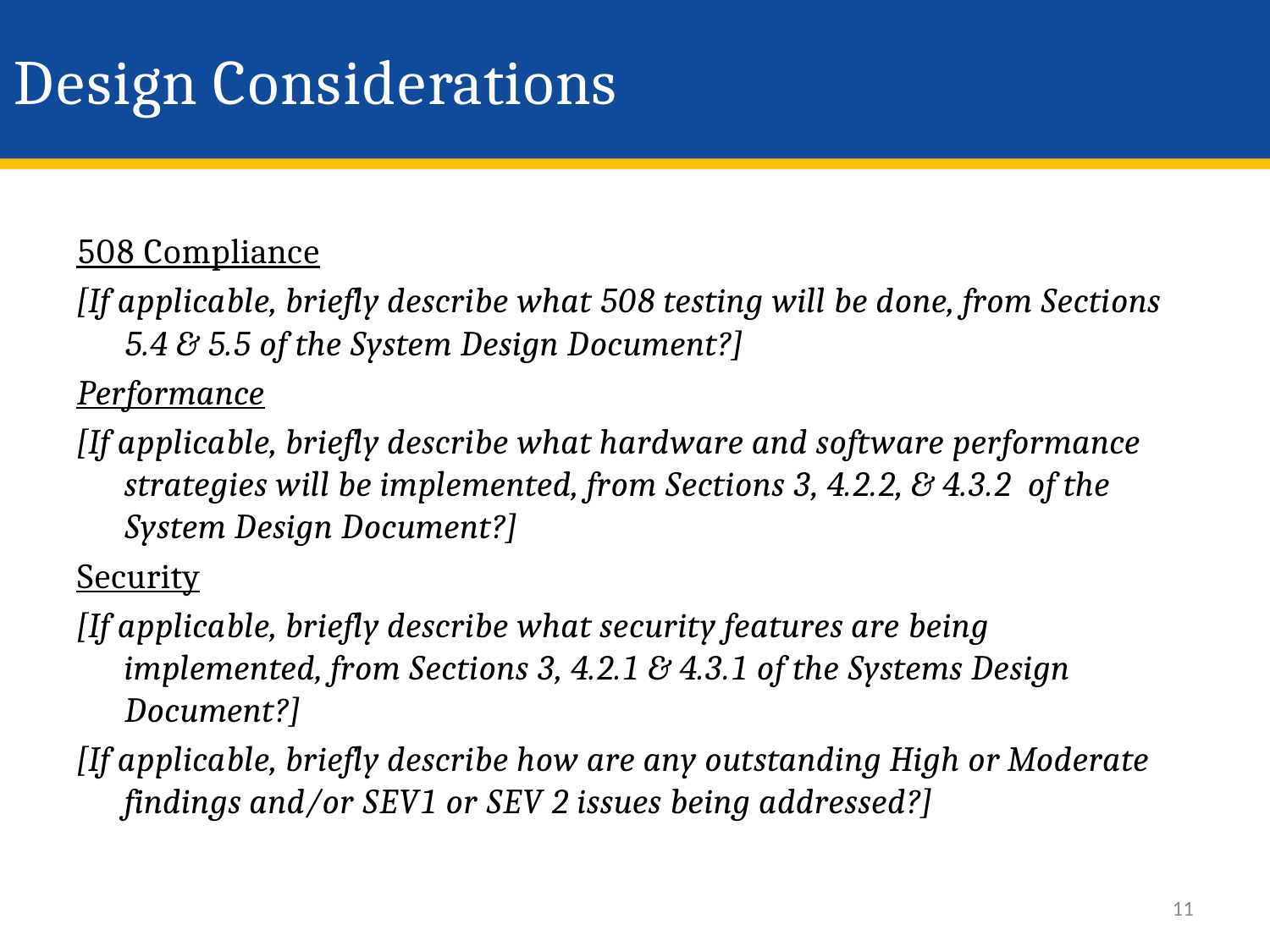

# Design Considerations
508 Compliance
[If applicable, briefly describe what 508 testing will be done, from Sections 5.4 & 5.5 of the System Design Document?]
Performance
[If applicable, briefly describe what hardware and software performance strategies will be implemented, from Sections 3, 4.2.2, & 4.3.2  of the System Design Document?]
Security
[If applicable, briefly describe what security features are being implemented, from Sections 3, 4.2.1 & 4.3.1 of the Systems Design Document?]
[If applicable, briefly describe how are any outstanding High or Moderate findings and/or SEV1 or SEV 2 issues being addressed?]

11